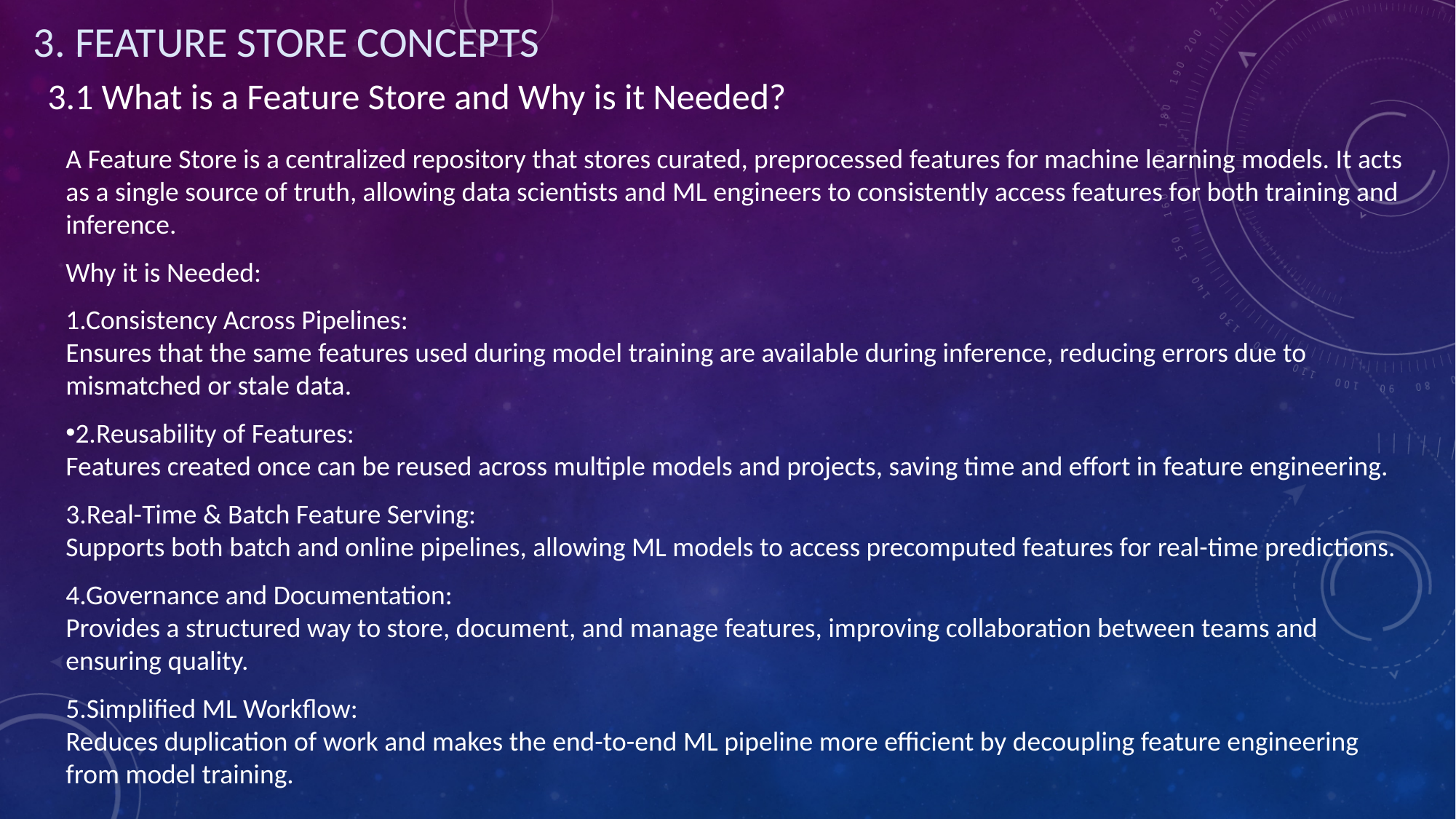

# 3. Feature Store Concepts
3.1 What is a Feature Store and Why is it Needed?
A Feature Store is a centralized repository that stores curated, preprocessed features for machine learning models. It acts as a single source of truth, allowing data scientists and ML engineers to consistently access features for both training and inference.
Why it is Needed:
1.Consistency Across Pipelines:
Ensures that the same features used during model training are available during inference, reducing errors due to mismatched or stale data.
2.Reusability of Features:
Features created once can be reused across multiple models and projects, saving time and effort in feature engineering.
3.Real-Time & Batch Feature Serving:
Supports both batch and online pipelines, allowing ML models to access precomputed features for real-time predictions.
4.Governance and Documentation:
Provides a structured way to store, document, and manage features, improving collaboration between teams and ensuring quality.
5.Simplified ML Workflow:
Reduces duplication of work and makes the end-to-end ML pipeline more efficient by decoupling feature engineering from model training.